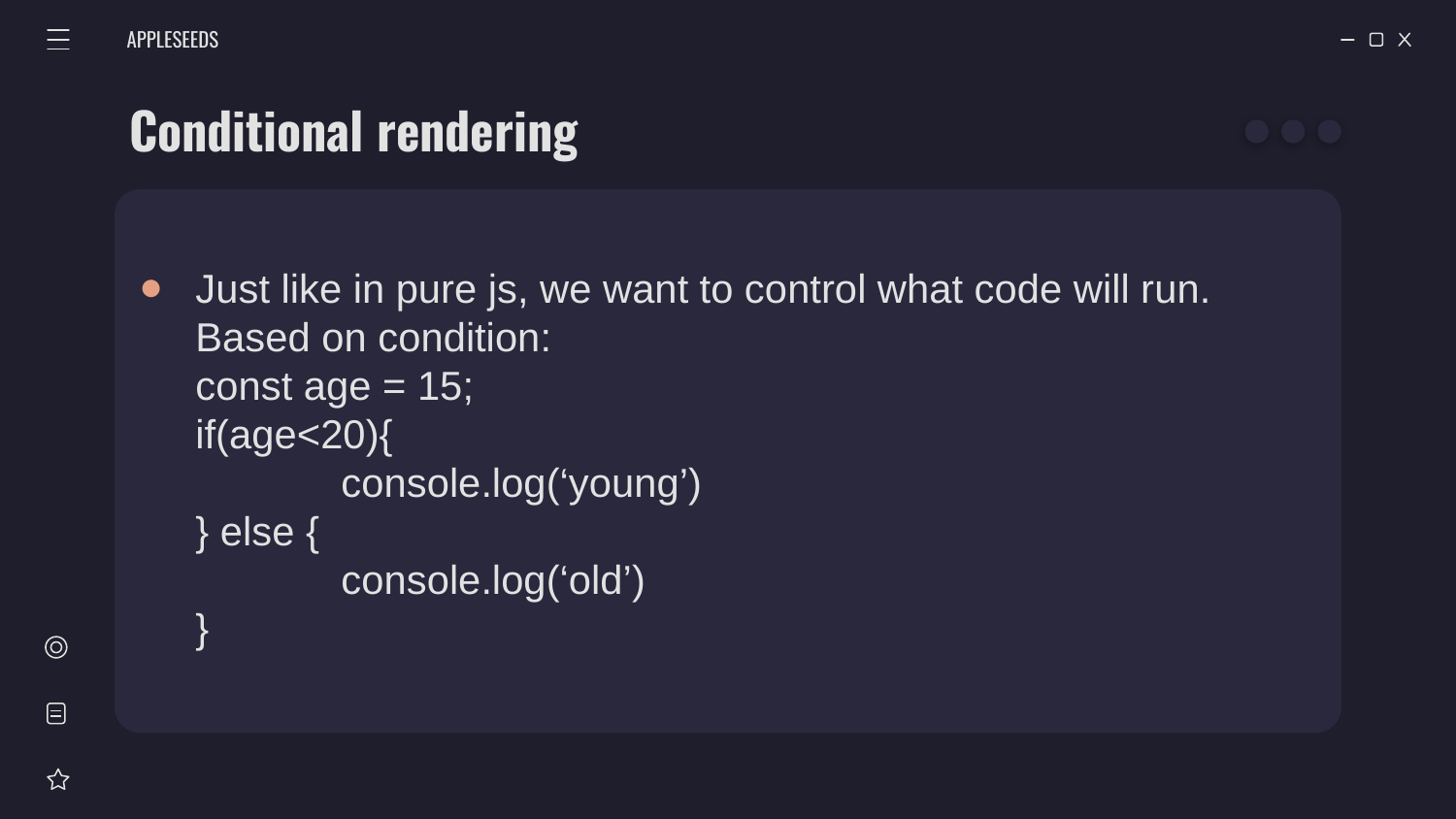

APPLESEEDS

# Conditional rendering

Just like in pure js, we want to control what code will run. Based on condition:
const age = 15;
if(age<20){
	console.log(‘young’)
} else {
	console.log(‘old’)
}